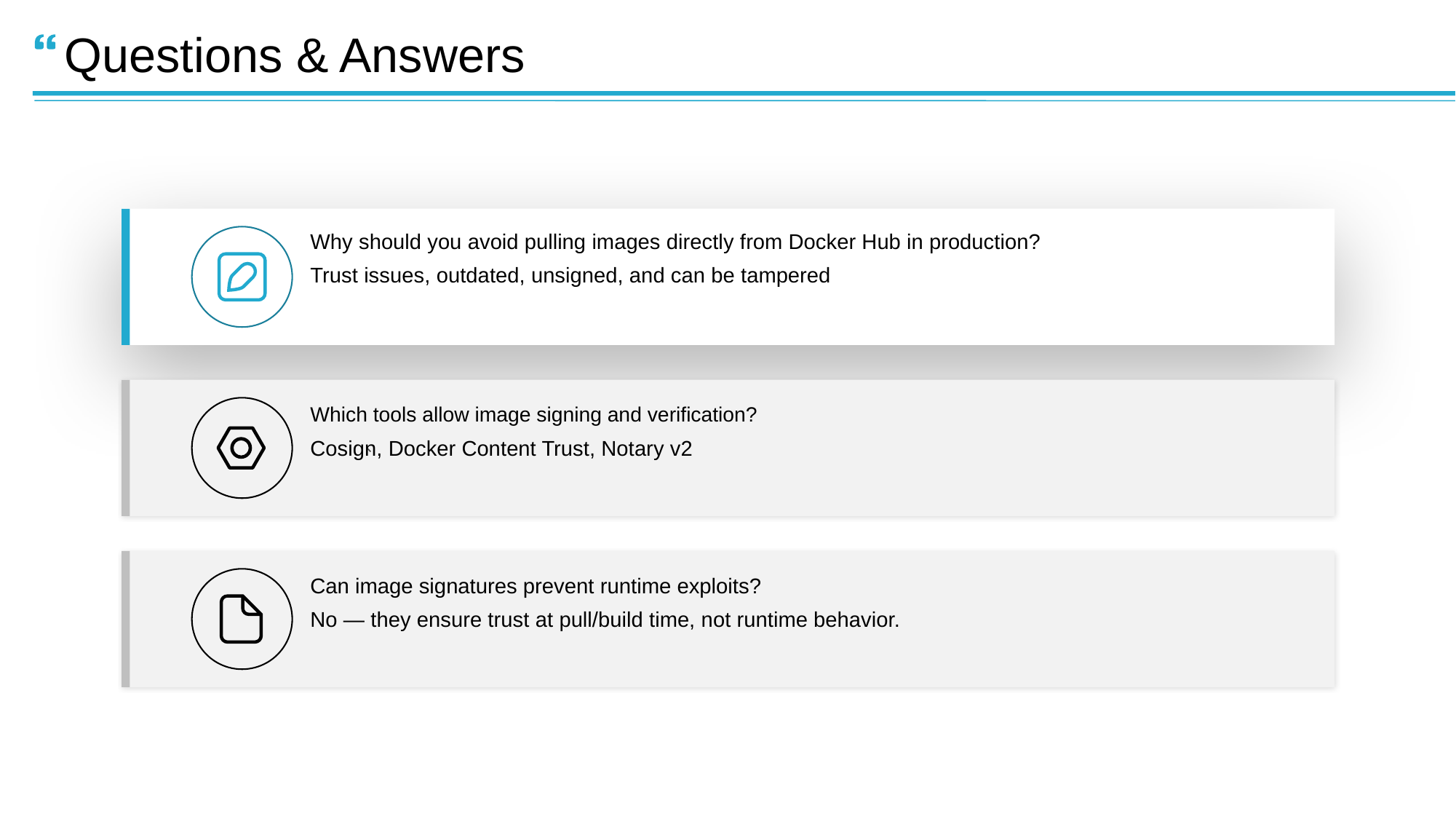

Questions & Answers

Why should you avoid pulling images directly from Docker Hub in production?

Trust issues, outdated, unsigned, and can be tampered
、

Which tools allow image signing and verification?

Cosign, Docker Content Trust, Notary v2

Can image signatures prevent runtime exploits?

No — they ensure trust at pull/build time, not runtime behavior.